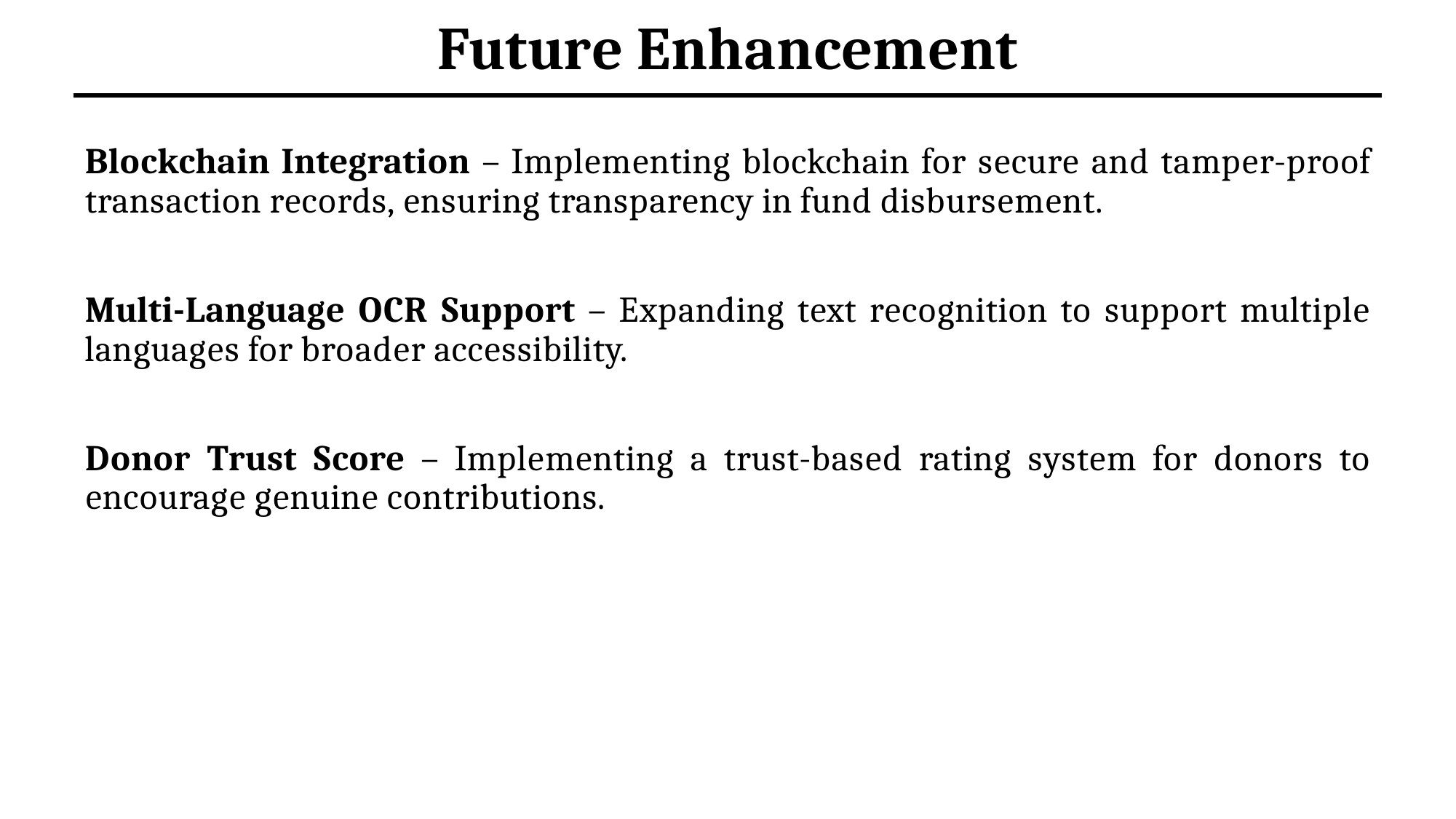

# Future Enhancement
Blockchain Integration – Implementing blockchain for secure and tamper-proof transaction records, ensuring transparency in fund disbursement.

Multi-Language OCR Support – Expanding text recognition to support multiple languages for broader accessibility.

Donor Trust Score – Implementing a trust-based rating system for donors to encourage genuine contributions.